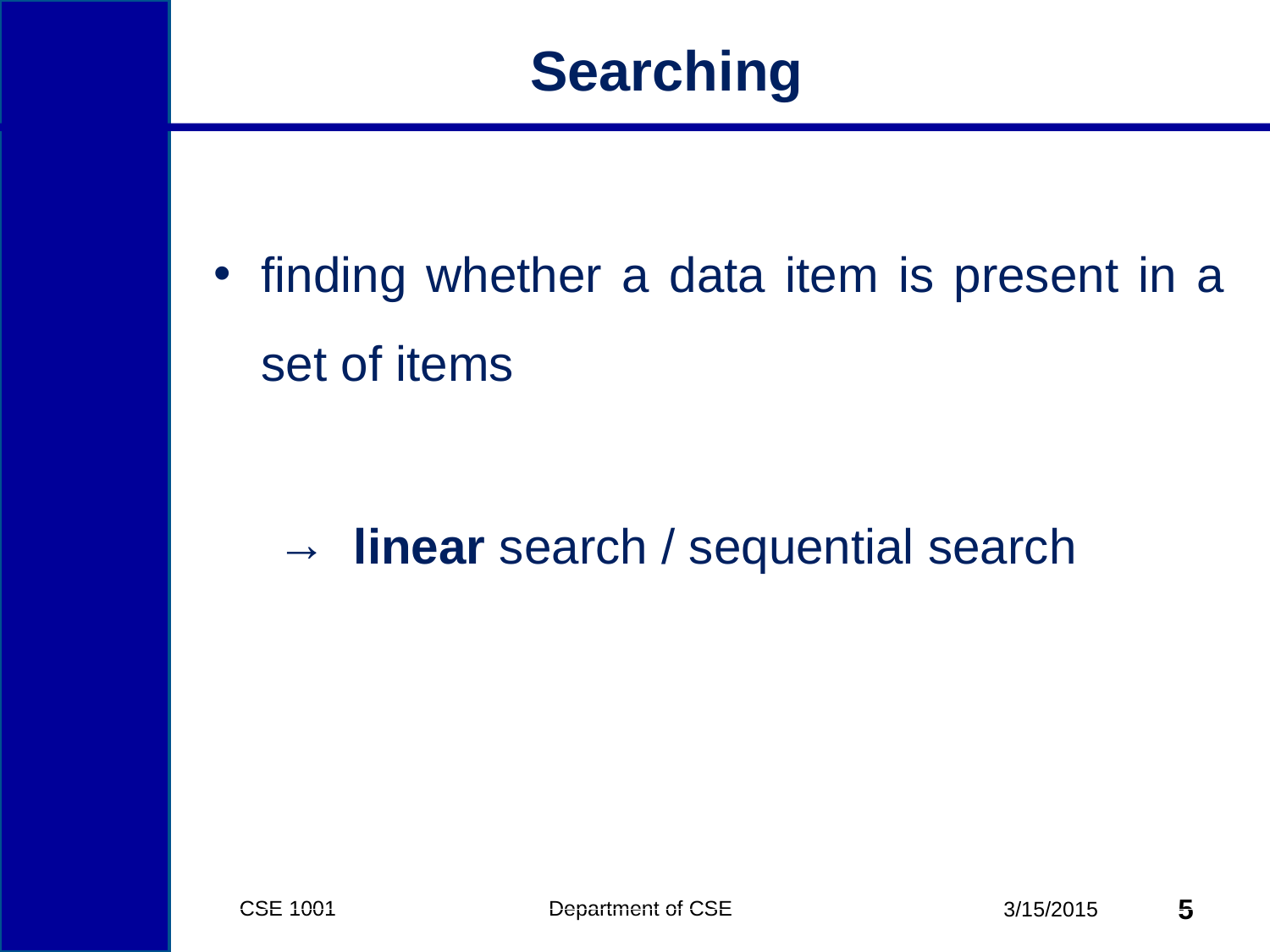

# Searching
finding whether a data item is present in a set of items

  linear search / sequential search

CSE 1001                                    Department of CSE
5
3/15/2015